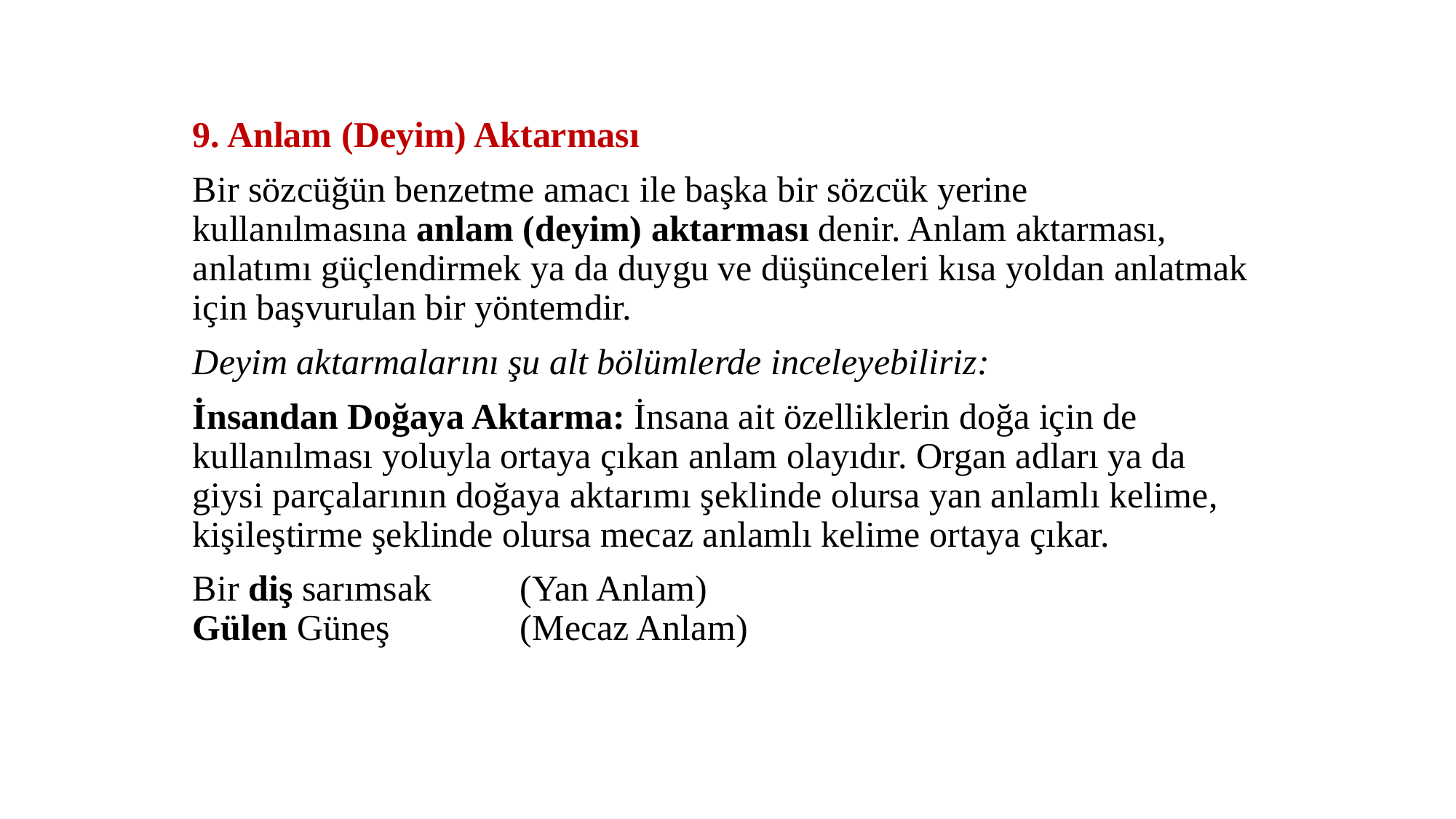

9. Anlam (Deyim) Aktarması
Bir sözcüğün benzetme amacı ile başka bir sözcük yerine kullanılmasına anlam (deyim) aktarması denir. Anlam aktarması, anlatımı güçlendirmek ya da duygu ve düşünceleri kısa yoldan anlatmak için başvurulan bir yöntemdir.
Deyim aktarmalarını şu alt bölümlerde inceleyebiliriz:
İnsandan Doğaya Aktarma: İnsana ait özelliklerin doğa için de kullanılması yoluyla ortaya çıkan anlam olayıdır. Organ adları ya da giysi parçalarının doğaya aktarımı şeklinde olursa yan anlamlı kelime, kişileştirme şeklinde olursa mecaz anlamlı kelime ortaya çıkar.
Bir diş sarımsak	(Yan Anlam)
Gülen Güneş		(Mecaz Anlam)